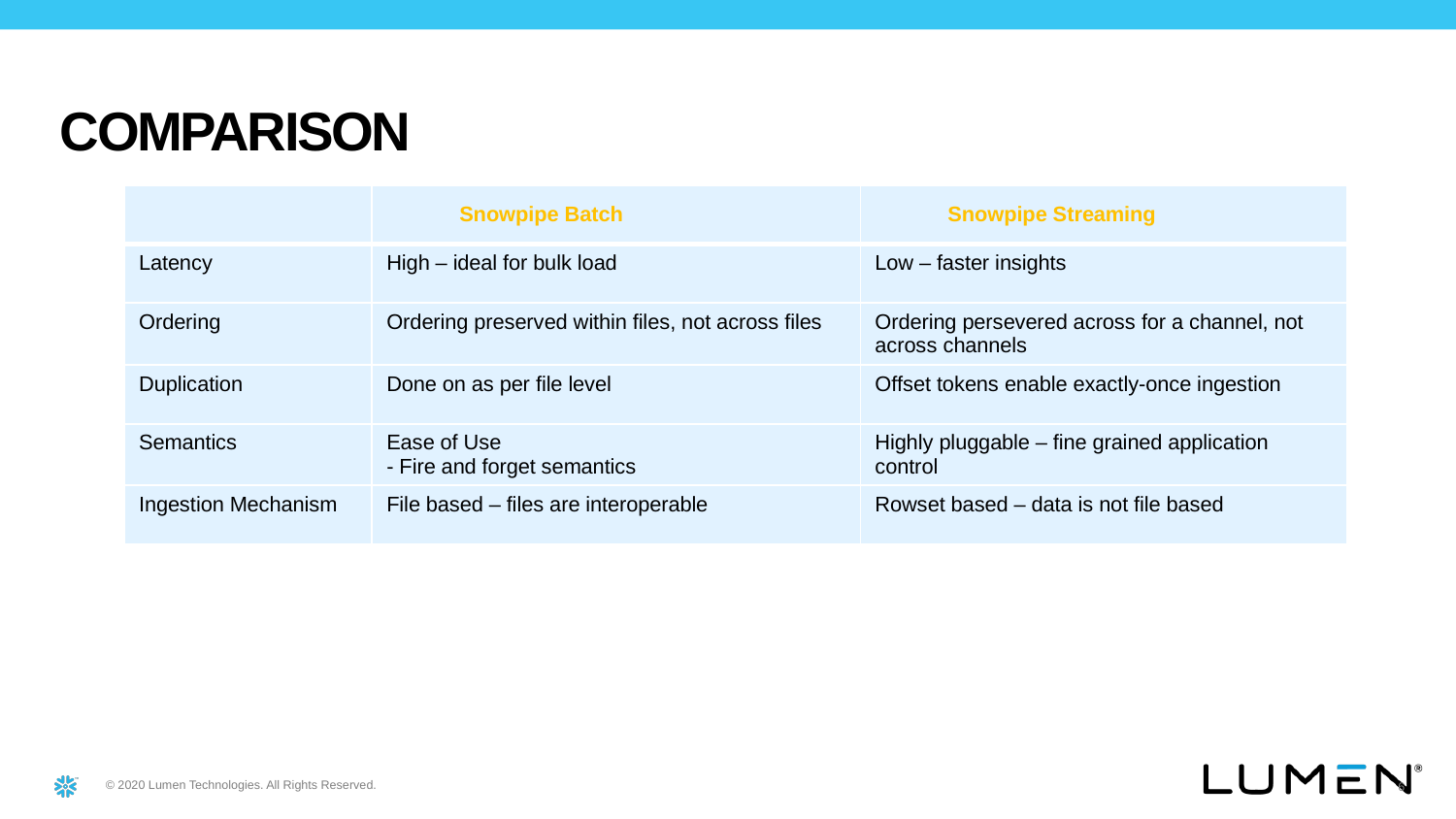

comparison
|  | Snowpipe Batch | Snowpipe Streaming |
| --- | --- | --- |
| Latency | High – ideal for bulk load | Low – faster insights |
| Ordering | Ordering preserved within files, not across files | Ordering persevered across for a channel, not across channels |
| Duplication | Done on as per file level | Offset tokens enable exactly-once ingestion |
| Semantics | Ease of Use - Fire and forget semantics | Highly pluggable – fine grained application control |
| Ingestion Mechanism | File based – files are interoperable | Rowset based – data is not file based |
6